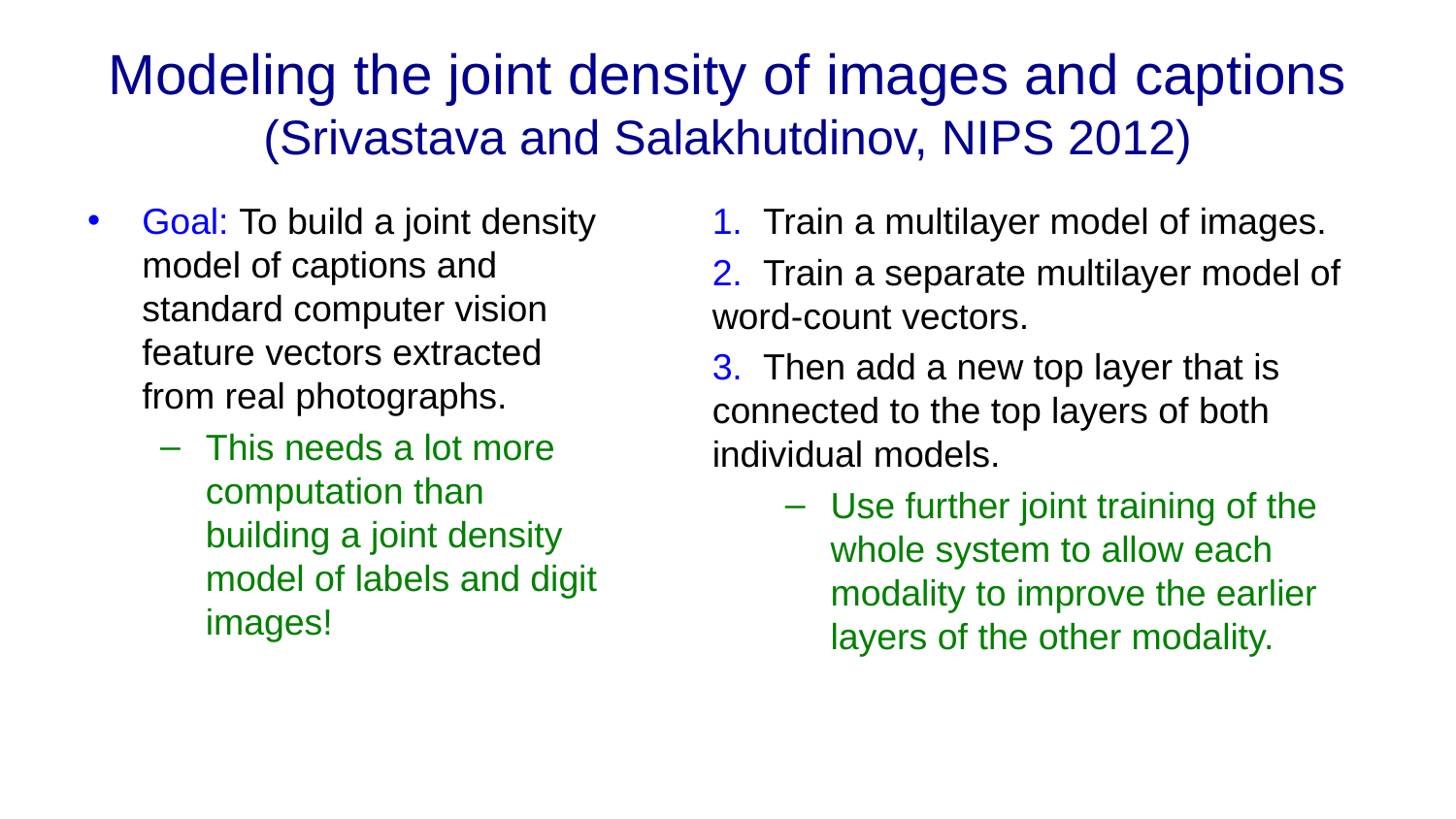

# Modeling the joint density of images and captions (Srivastava and Salakhutdinov, NIPS 2012)
Goal: To build a joint density model of captions and standard computer vision feature vectors extracted from real photographs.
This needs a lot more computation than building a joint density model of labels and digit images!
1.  Train a multilayer model of images.
2.  Train a separate multilayer model of  word-count vectors.
3.  Then add a new top layer that is connected to the top layers of both individual models.
Use further joint training of the whole system to allow each modality to improve the earlier layers of the other modality.